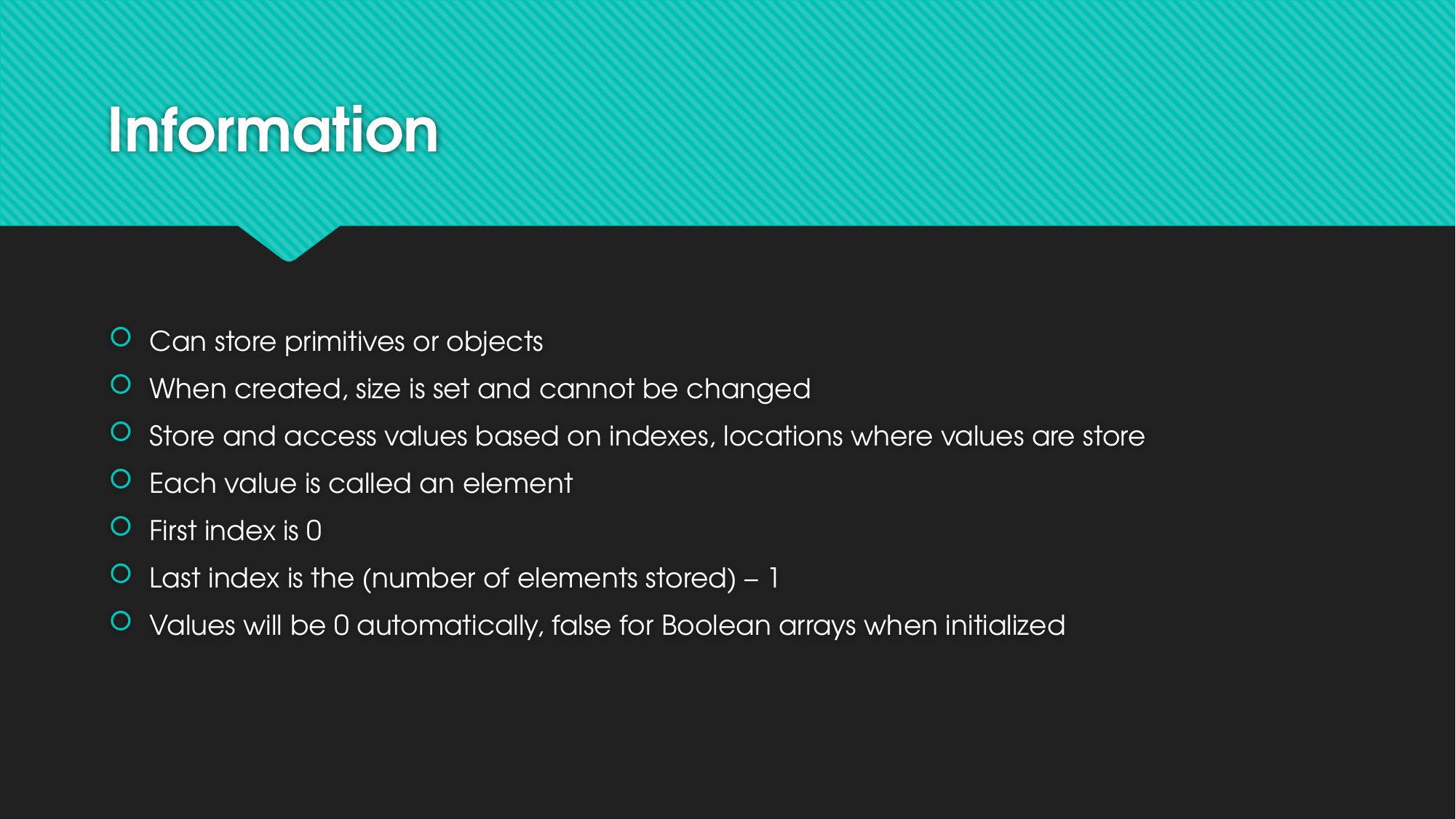

# Information
Can store primitives or objects
When created, size is set and cannot be changed
Store and access values based on indexes, locations where values are store
Each value is called an element
First index is 0
Last index is the (number of elements stored) – 1
Values will be 0 automatically, false for Boolean arrays when initialized